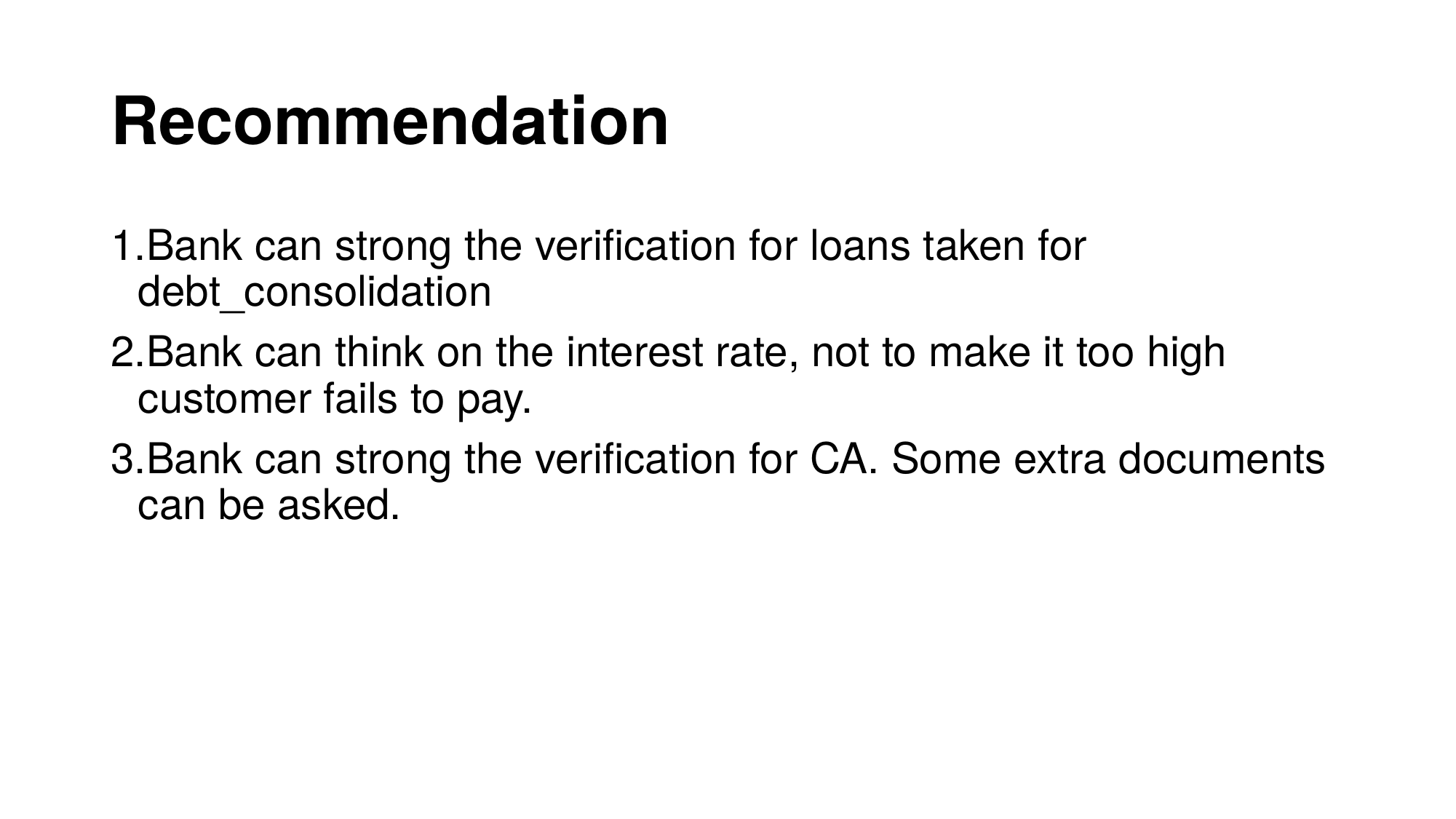

# Recommendation
Bank can strong the verification for loans taken for debt_consolidation
Bank can think on the interest rate, not to make it too high customer fails to pay.
Bank can strong the verification for CA. Some extra documents can be asked.